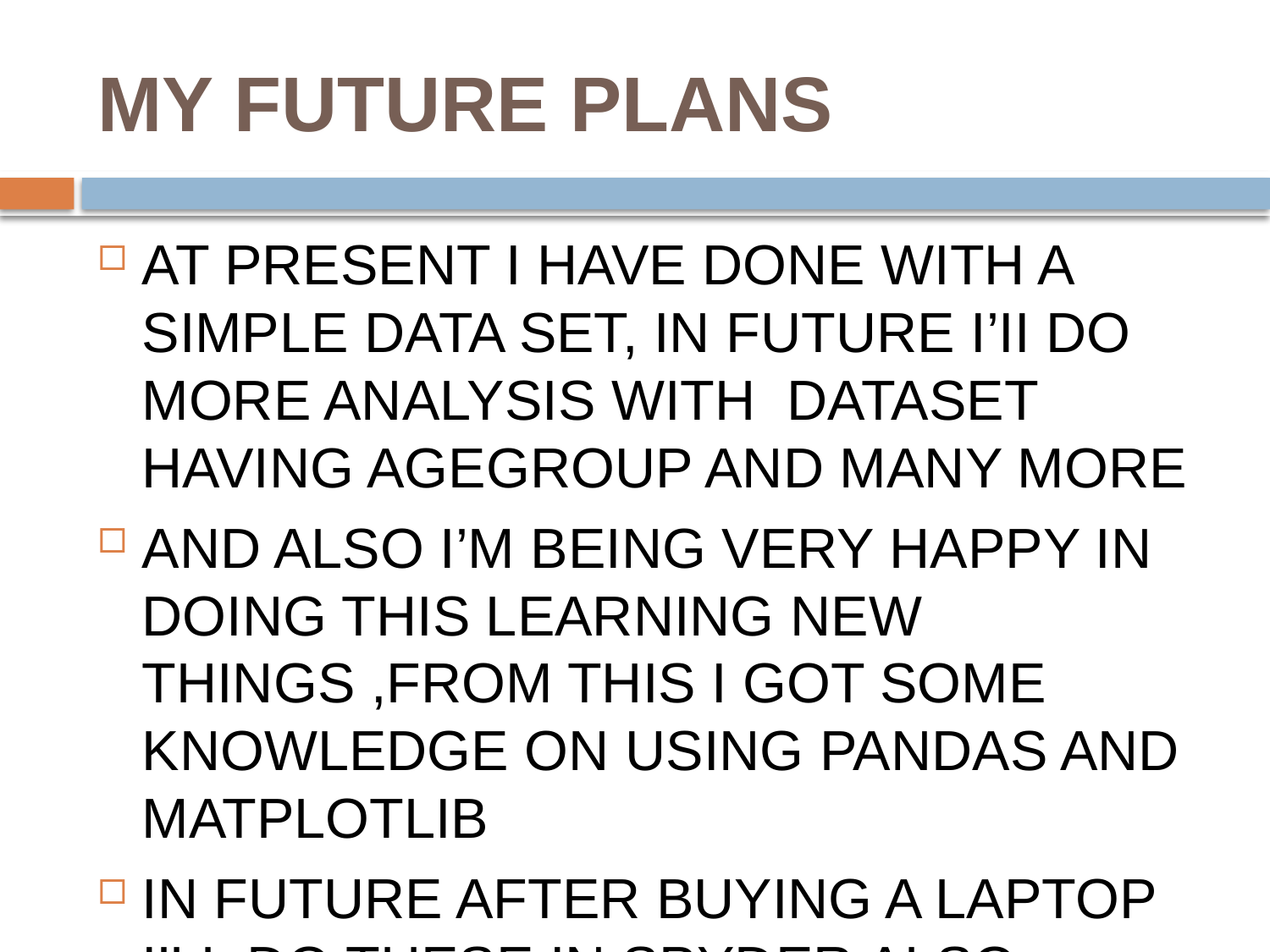

# MY FUTURE PLANS
AT PRESENT I HAVE DONE WITH A SIMPLE DATA SET, IN FUTURE I’II DO MORE ANALYSIS WITH  DATASET  HAVING AGEGROUP AND MANY MORE
AND ALSO I’M BEING VERY HAPPY IN DOING THIS LEARNING NEW THINGS ,FROM THIS I GOT SOME KNOWLEDGE ON USING PANDAS AND MATPLOTLIB
IN FUTURE AFTER BUYING A LAPTOP I’LL DO THESE IN SPYDER ALSO
WITH THIS I WON’T STOP I’LL DO MORE LIKE THIS FOR SAKE OF MY KNOWLEDGE